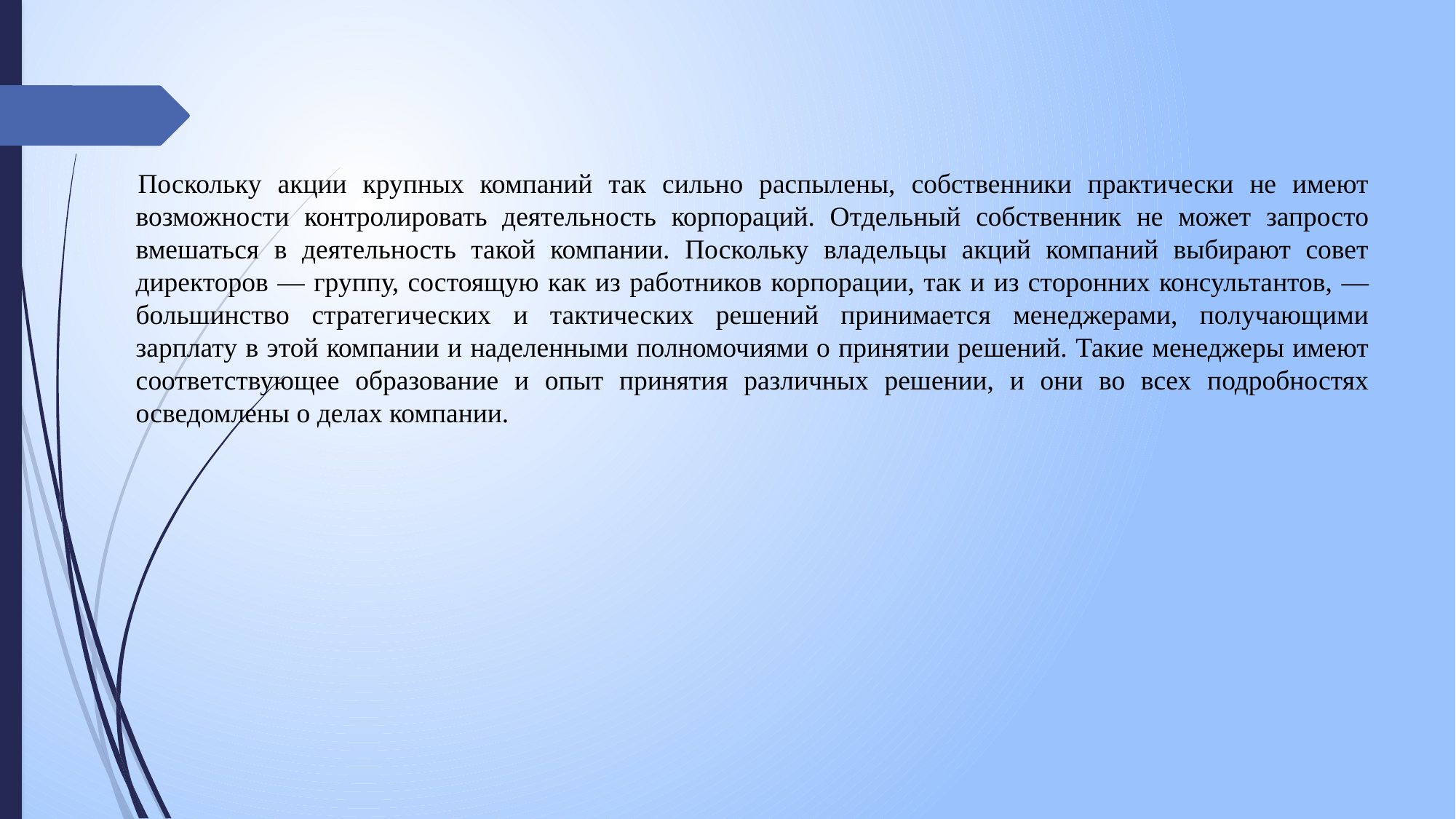

#
Поскольку акции крупных компаний так сильно распылены, собственники практически не имеют возможности контролировать деятельность корпораций. Отдельный собственник не может запросто вмешаться в деятельность такой компании. Поскольку владельцы акций компаний выбирают совет директоров — группу, состоящую как из работников корпорации, так и из сторонних консультантов, — большинство стратегических и тактических решений принимается менеджерами, получающими зарплату в этой компании и наделенными полномочиями о принятии решений. Такие менеджеры имеют соответствующее образование и опыт принятия различных решении, и они во всех подробностях осведомлены о делах компании.